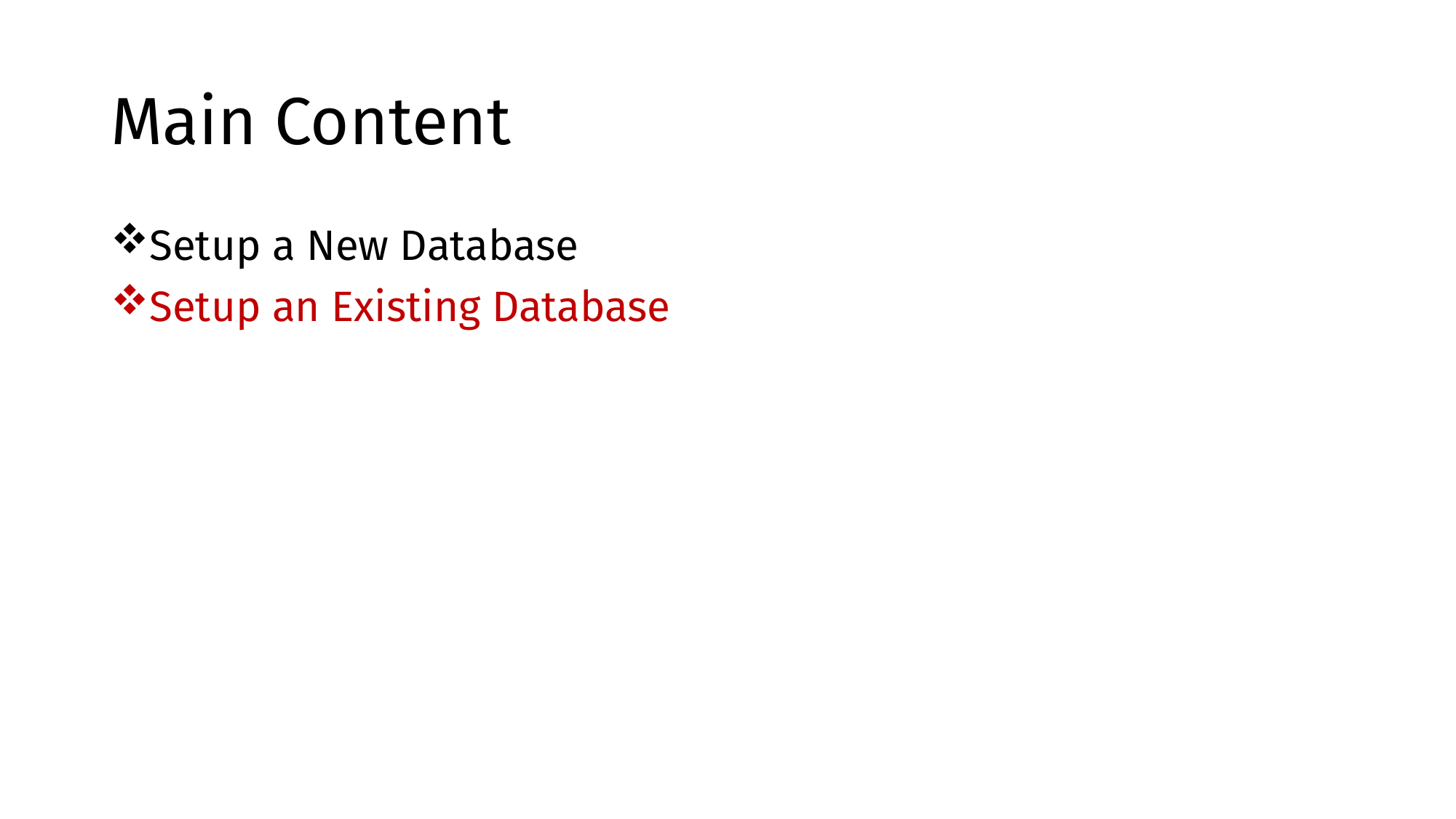

# Main Content
Setup a New Database
Setup an Existing Database